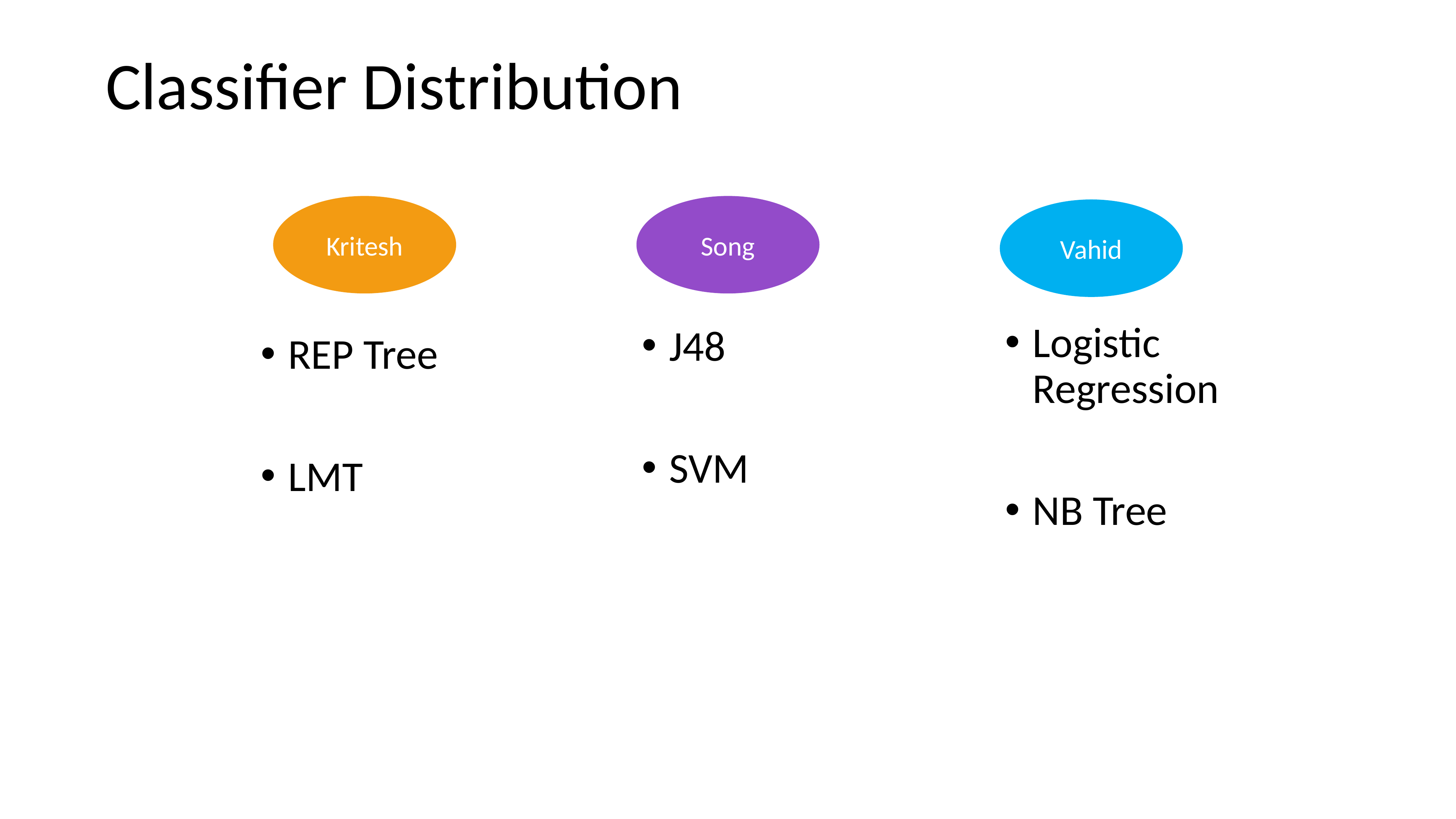

# Classifier Distribution
Kritesh
Song
Vahid
Logistic Regression

NB Tree

J48

SVM

REP Tree

LMT